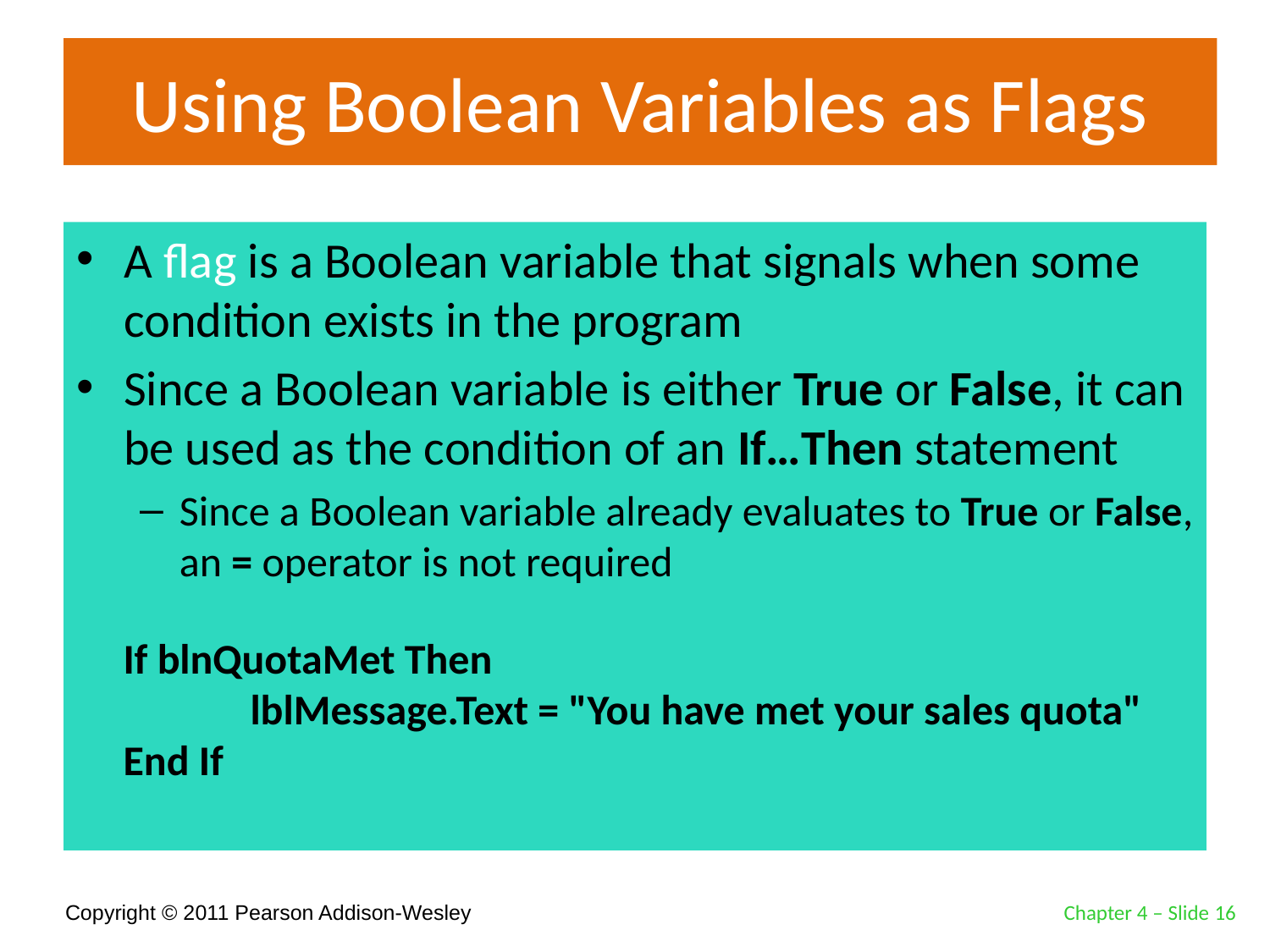

# Using Boolean Variables as Flags
A flag is a Boolean variable that signals when some condition exists in the program
Since a Boolean variable is either True or False, it can be used as the condition of an If…Then statement
Since a Boolean variable already evaluates to True or False, an = operator is not required

If blnQuotaMet Then
	lblMessage.Text = "You have met your sales quota"
End If

Chapter 4 – Slide 16